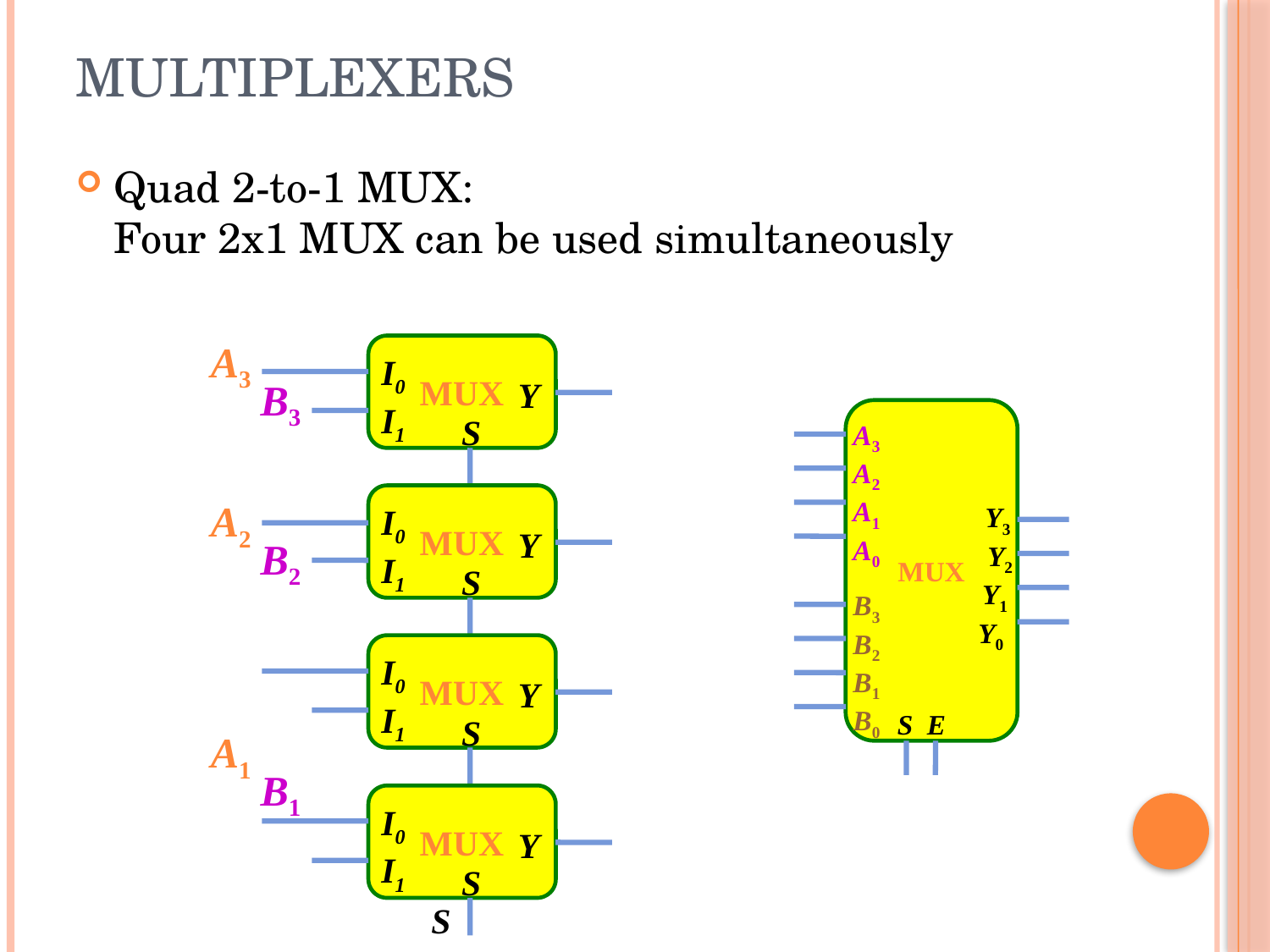

# Multiplexers
Quad 2-to-1 MUX:
Four 2x1 MUX can be used simultaneously

 A3

A2

A1

A0
MUX
I0
I1

Y

S

MUX
I0
I1

Y

S

MUX
I0
I1

Y

S

MUX
I0
I1

Y

S

 B3

B2

B1

B0
MUX
A3
A2
 A1
A0

 Y3
 Y2
 Y1
Y0

B3
B2
 B1
B0

S  E

S